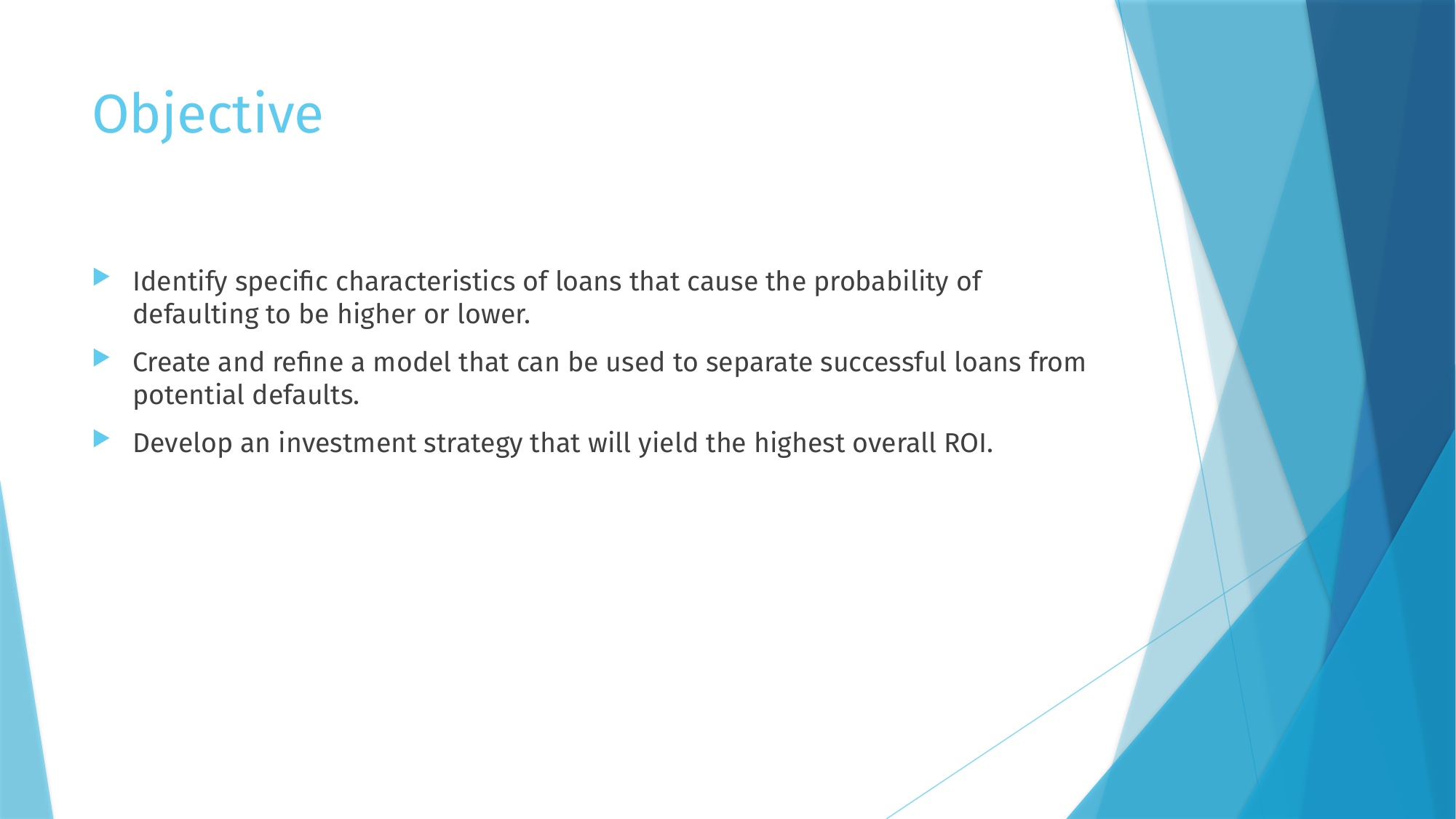

# Objective
Identify specific characteristics of loans that cause the probability of defaulting to be higher or lower.
Create and refine a model that can be used to separate successful loans from potential defaults.
Develop an investment strategy that will yield the highest overall ROI.